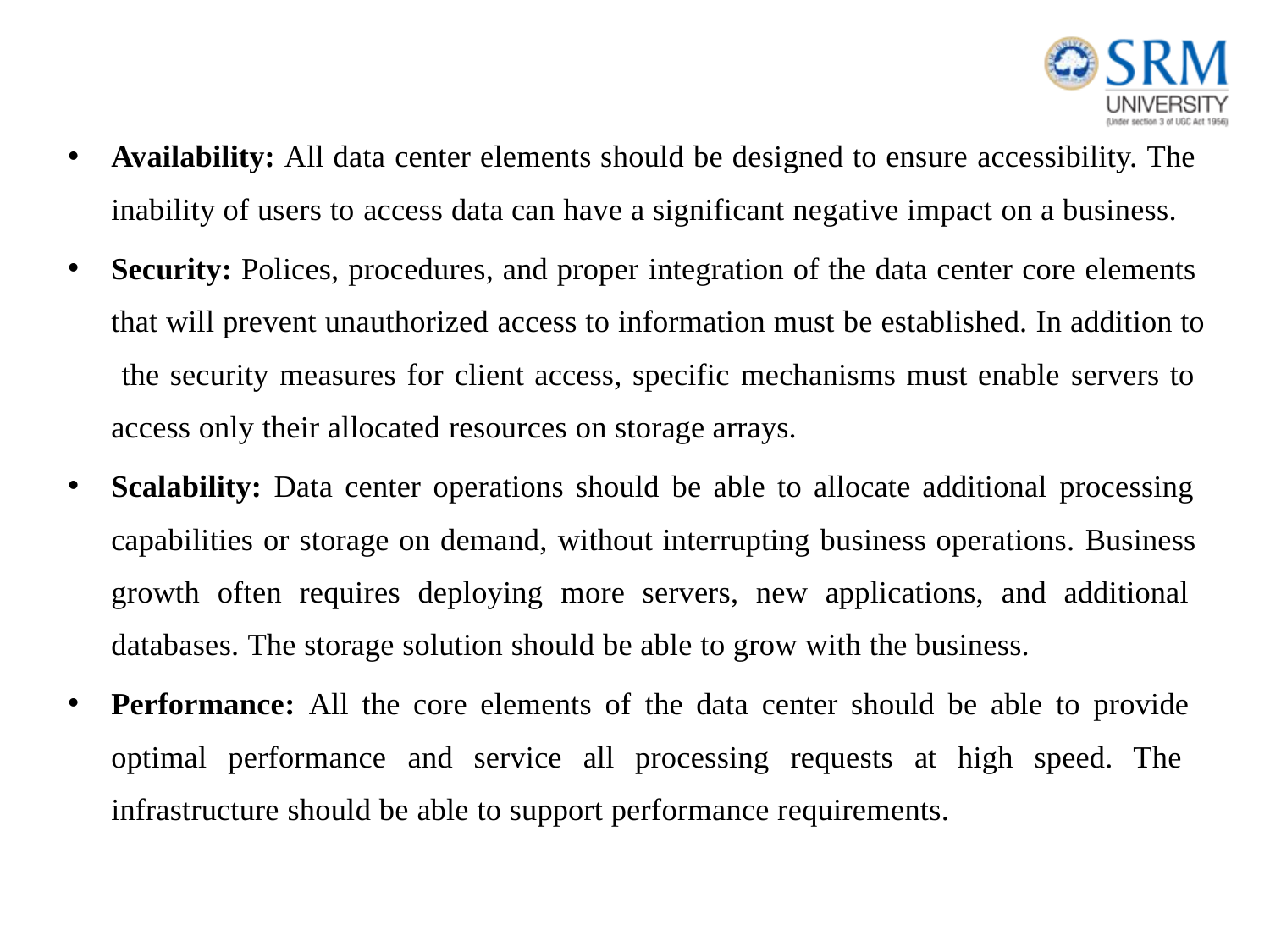

Availability: All data center elements should be designed to ensure accessibility. The  inability of users to access data can have a significant negative impact on a business.
Security: Polices, procedures, and proper integration of the data center core elements  that will prevent unauthorized access to information must be established. In addition to  the security measures for client access, specific mechanisms must enable servers to  access only their allocated resources on storage arrays.
Scalability: Data center operations should be able to allocate additional processing  capabilities or storage on demand, without interrupting business operations. Business  growth often requires deploying more servers, new applications, and additional  databases. The storage solution should be able to grow with the business.
Performance: All the core elements of the data center should be able to provide  optimal performance and service all processing requests at high speed. The  infrastructure should be able to support performance requirements.